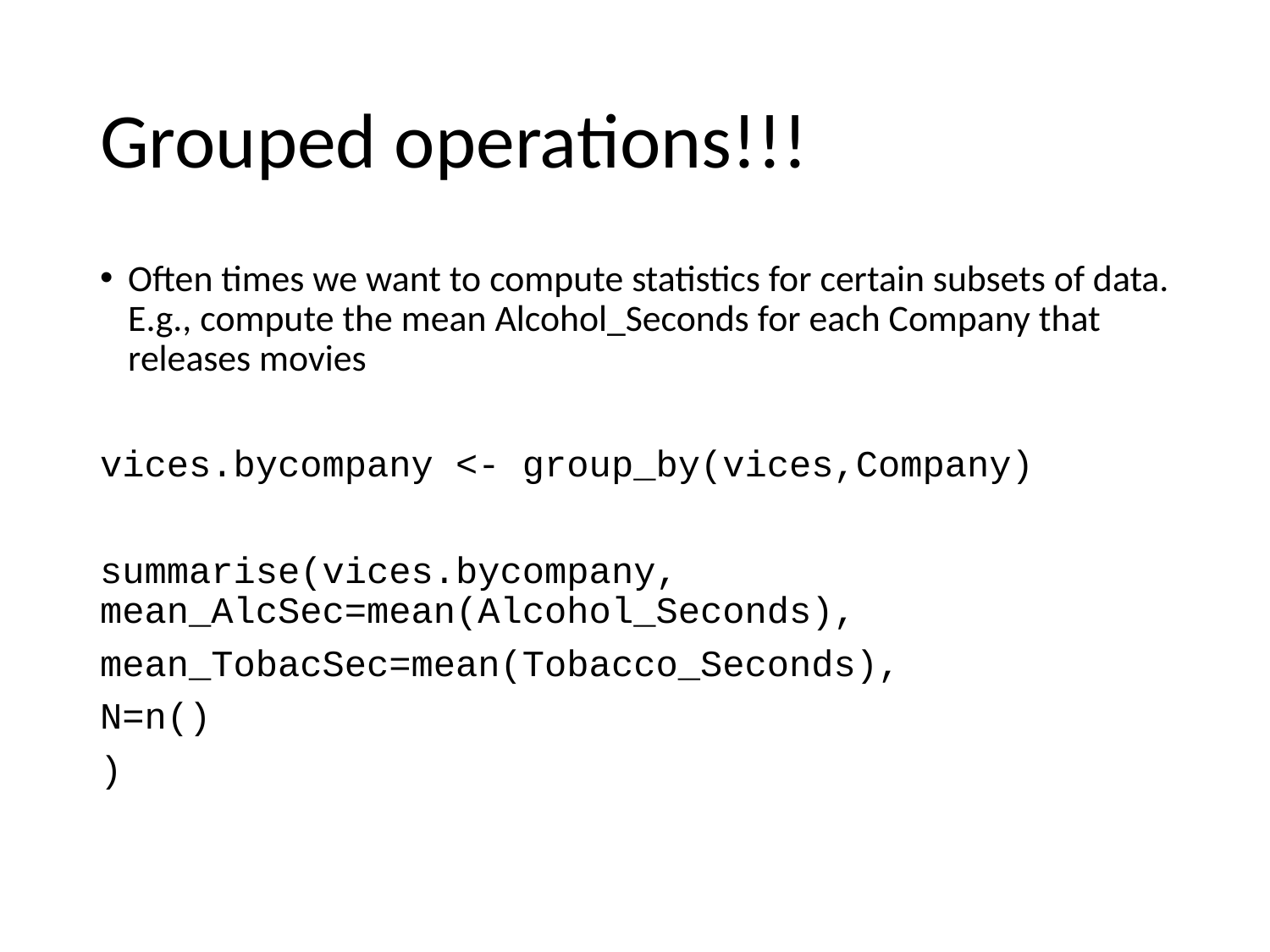

# Grouped operations!!!
Often times we want to compute statistics for certain subsets of data. E.g., compute the mean Alcohol_Seconds for each Company that releases movies

vices.bycompany <- group_by(vices,Company)

summarise(vices.bycompany, mean_AlcSec=mean(Alcohol_Seconds),
mean_TobacSec=mean(Tobacco_Seconds),
N=n()
)